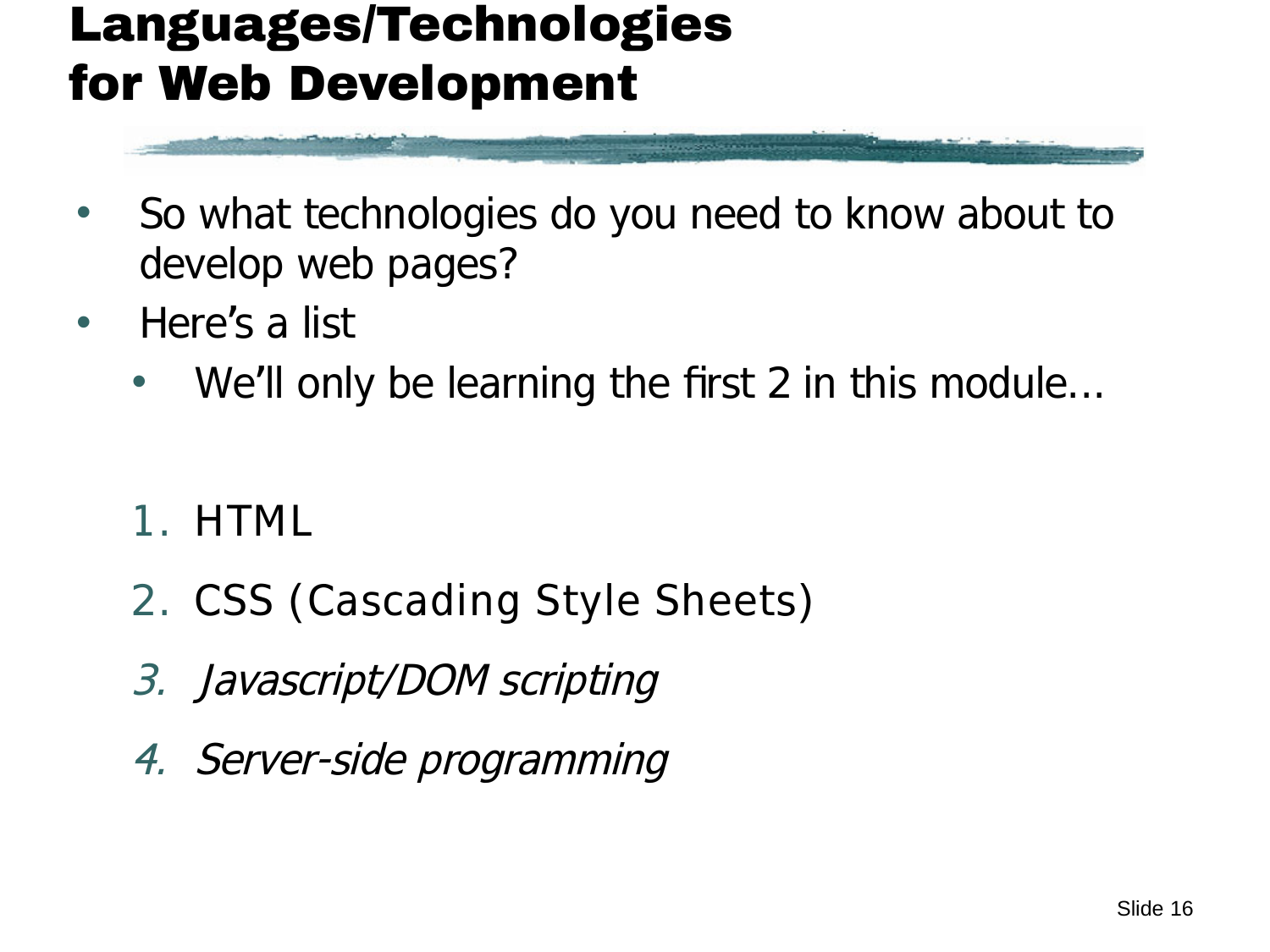

# Languages/Technologies for Web Development
So what technologies do you need to know about to develop web pages?
Here’s a list
We’ll only be learning the first 2 in this module...

HTML
CSS (Cascading Style Sheets)
Javascript/DOM scripting
Server-side programming

Slide 16